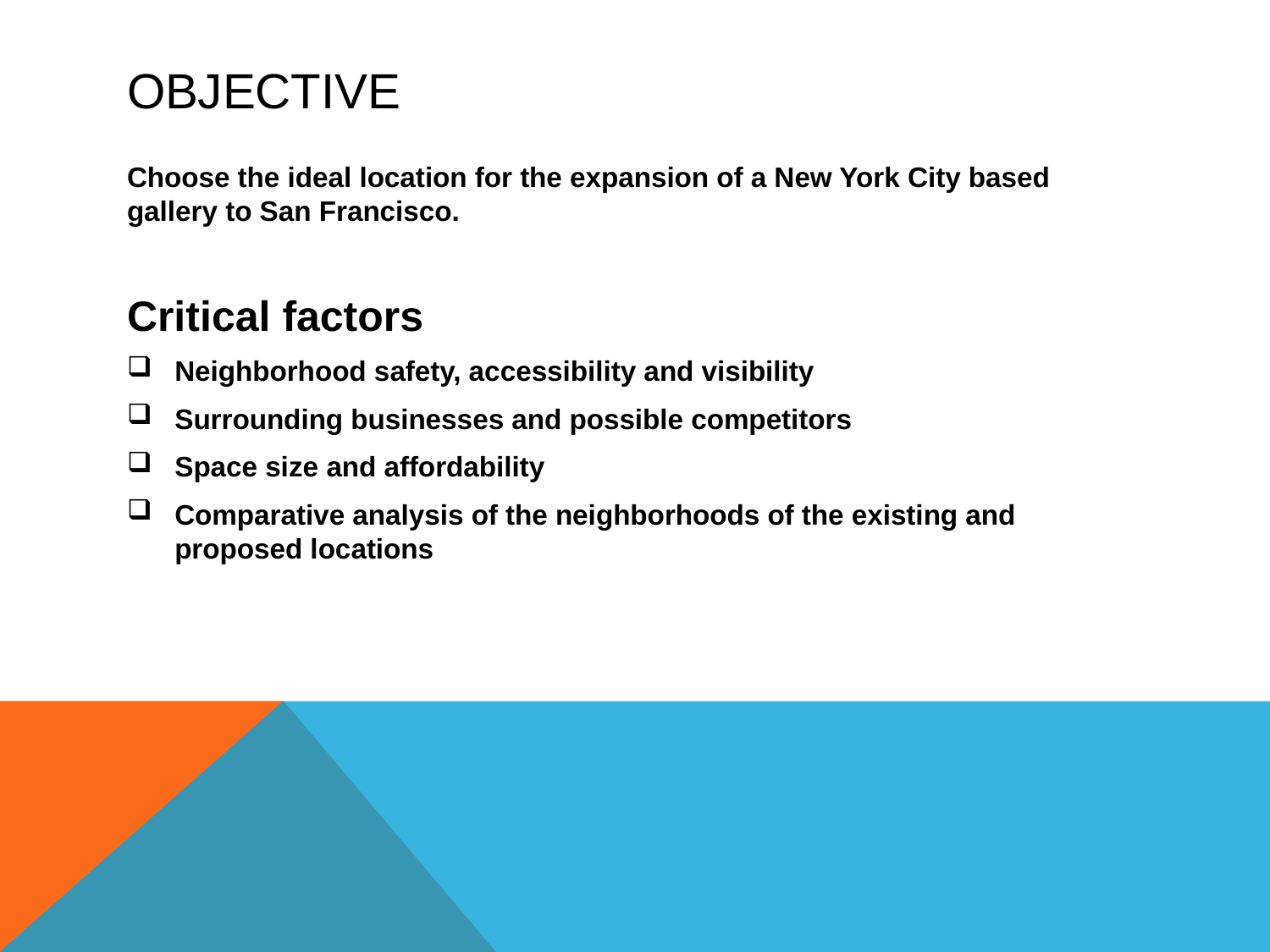

# Objective
Choose the ideal location for the expansion of a New York City based gallery to San Francisco.

Critical factors
Neighborhood safety, accessibility and visibility
Surrounding businesses and possible competitors
Space size and affordability
Comparative analysis of the neighborhoods of the existing and proposed locations